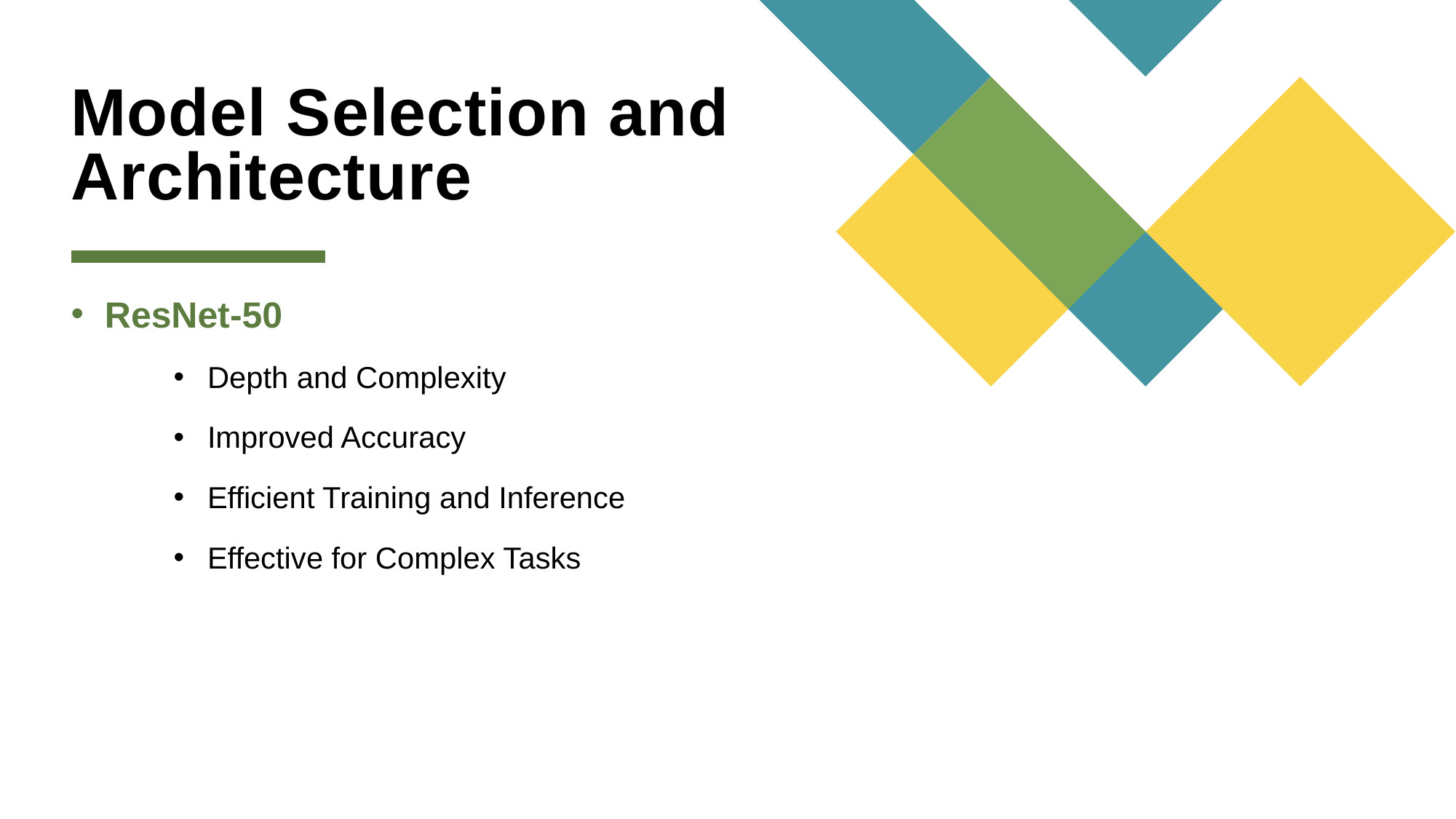

# Model Selection and Architecture
ResNet-50
Depth and Complexity
Improved Accuracy
Efficient Training and Inference
Effective for Complex Tasks